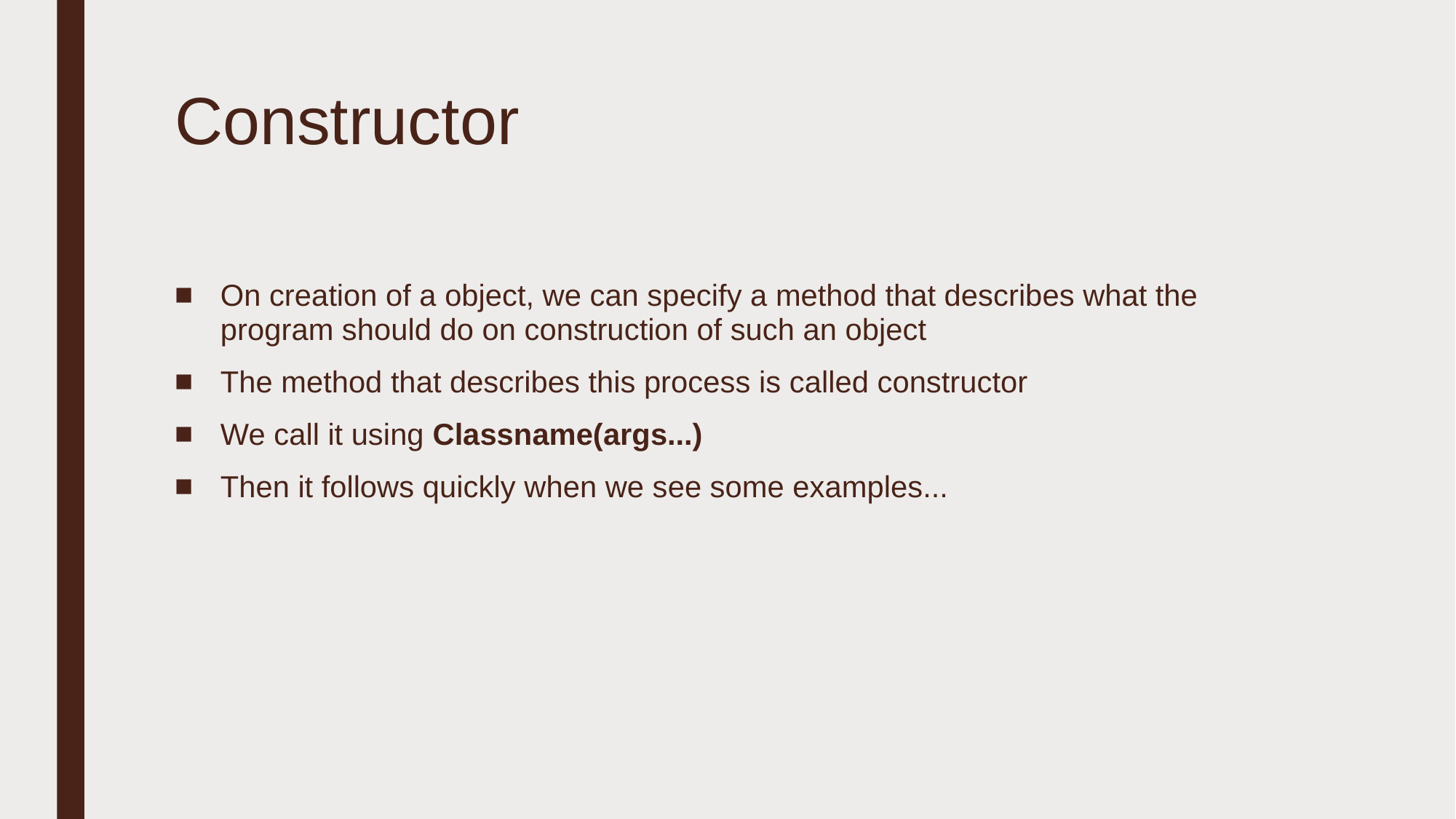

# Constructor
On creation of a object, we can specify a method that describes what the program should do on construction of such an object
The method that describes this process is called constructor
We call it using Classname(args...)
Then it follows quickly when we see some examples...